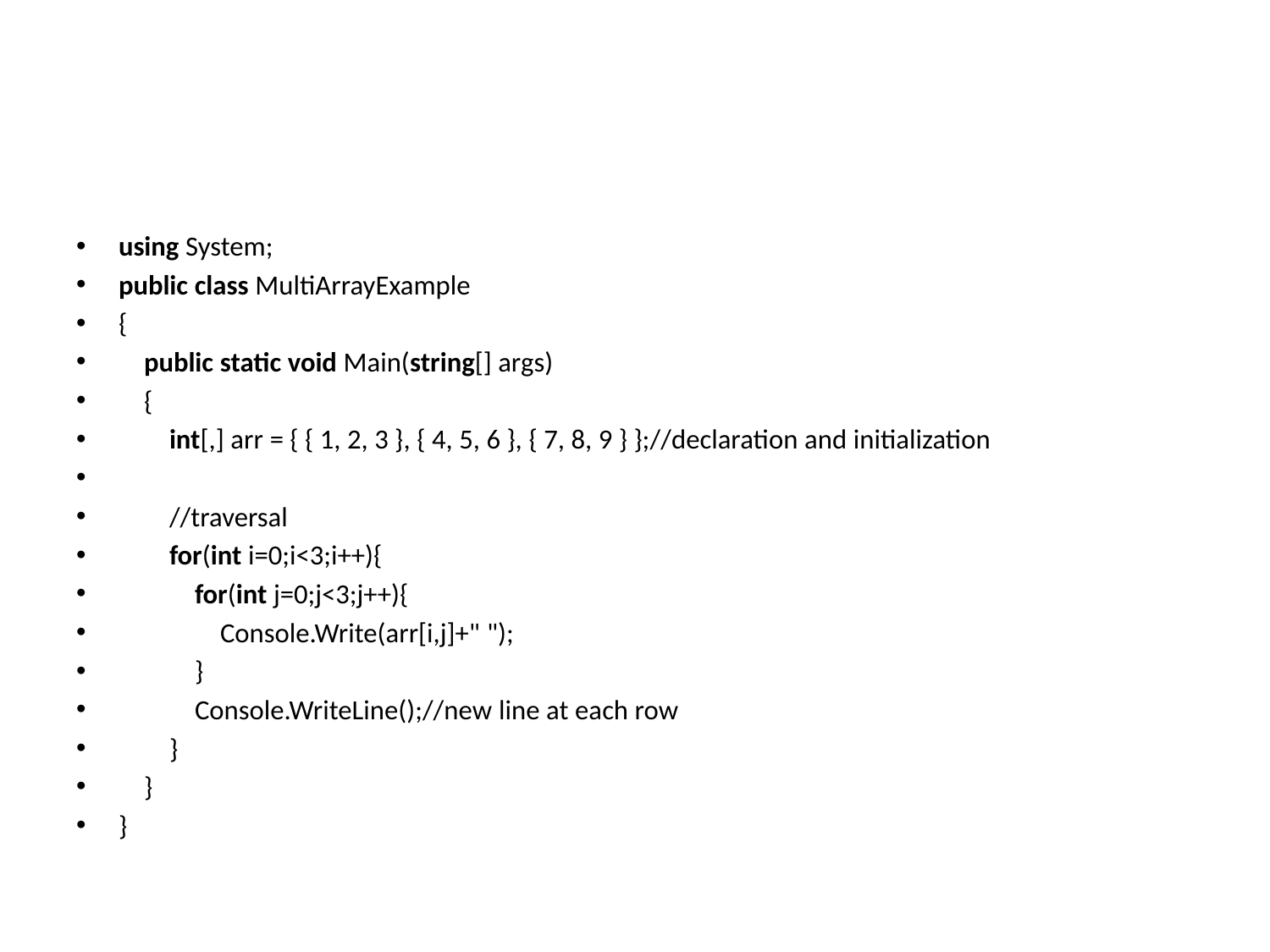

#
using System;
public class MultiArrayExample
{
    public static void Main(string[] args)
    {
        int[,] arr = { { 1, 2, 3 }, { 4, 5, 6 }, { 7, 8, 9 } };//declaration and initialization

        //traversal
        for(int i=0;i<3;i++){
            for(int j=0;j<3;j++){
                Console.Write(arr[i,j]+" ");
            }
            Console.WriteLine();//new line at each row
        }
    }
}